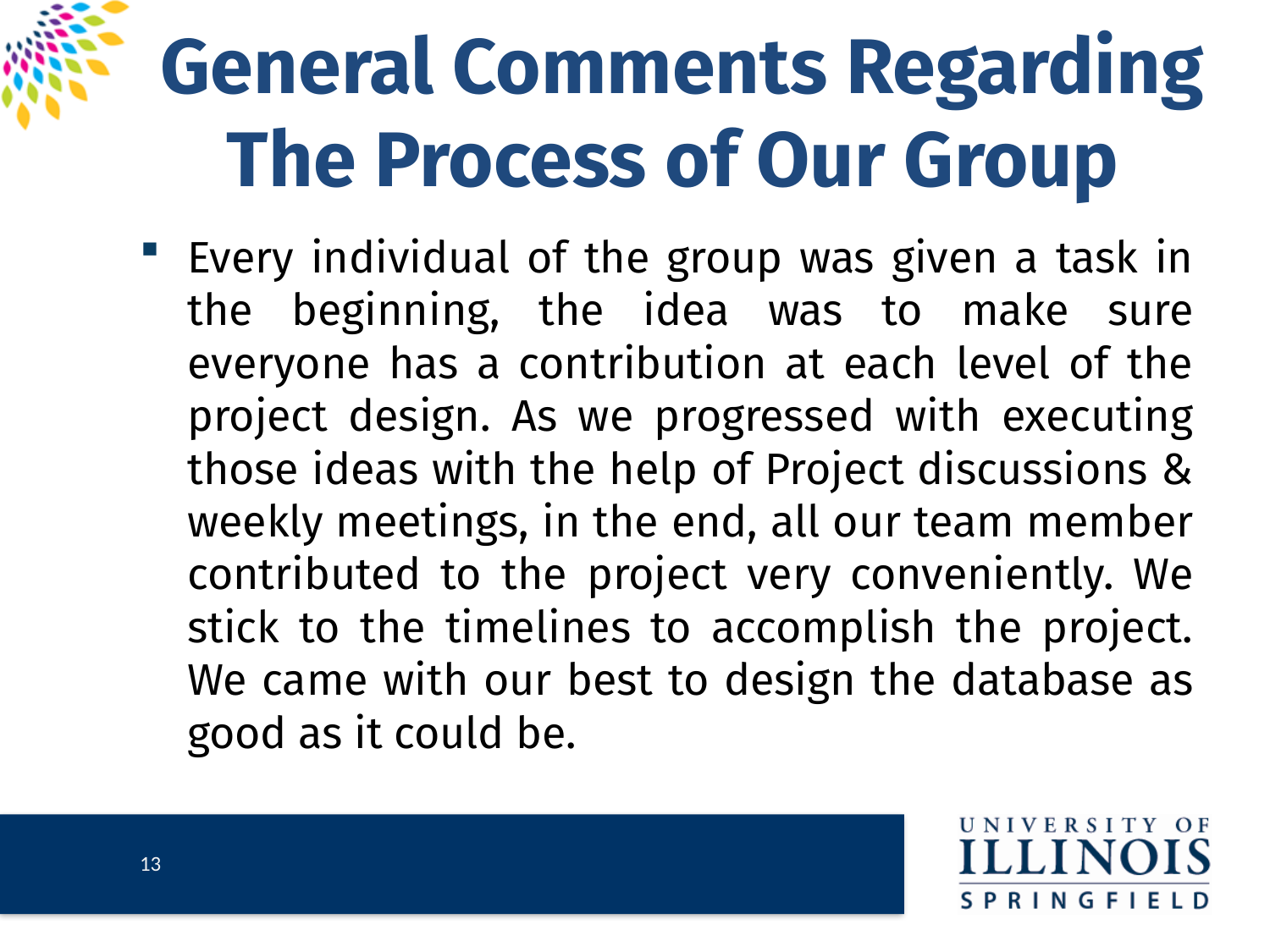

# General Comments Regarding The Process of Our Group
Every individual of the group was given a task in the beginning, the idea was to make sure everyone has a contribution at each level of the project design. As we progressed with executing those ideas with the help of Project discussions & weekly meetings, in the end, all our team member contributed to the project very conveniently. We stick to the timelines to accomplish the project. We came with our best to design the database as good as it could be.

13